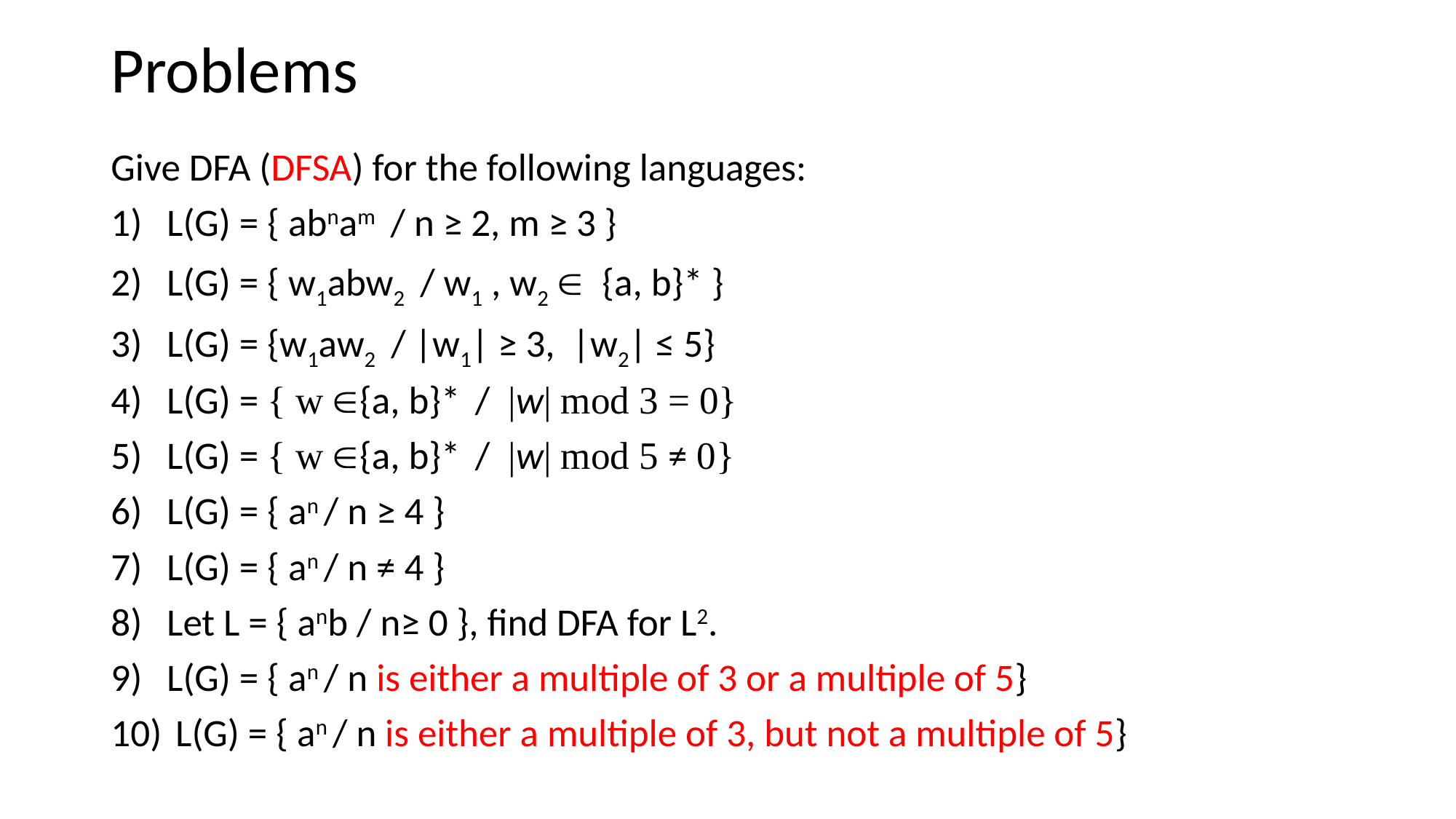

# Problems
Give DFA (DFSA) for the following languages:
L(G) = { abnam   / n ≥ 2, m ≥ 3 }
L(G) = { w1abw2   / w1 , w2 ∈  {a, b}* }
L(G) = {w1aw2   / |w1| ≥ 3,  |w2| ≤ 5}
L(G) = { w ∈{a, b}*  /  |w| mod 3 = 0}
L(G) = { w ∈{a, b}*  /  |w| mod 5 ≠ 0}
L(G) = { an / n ≥ 4 }
L(G) = { an / n ≠ 4 }
Let L = { anb / n≥ 0 }, find DFA for L2.
L(G) = { an / n is either a multiple of 3 or a multiple of 5}
 L(G) = { an / n is either a multiple of 3, but not a multiple of 5}